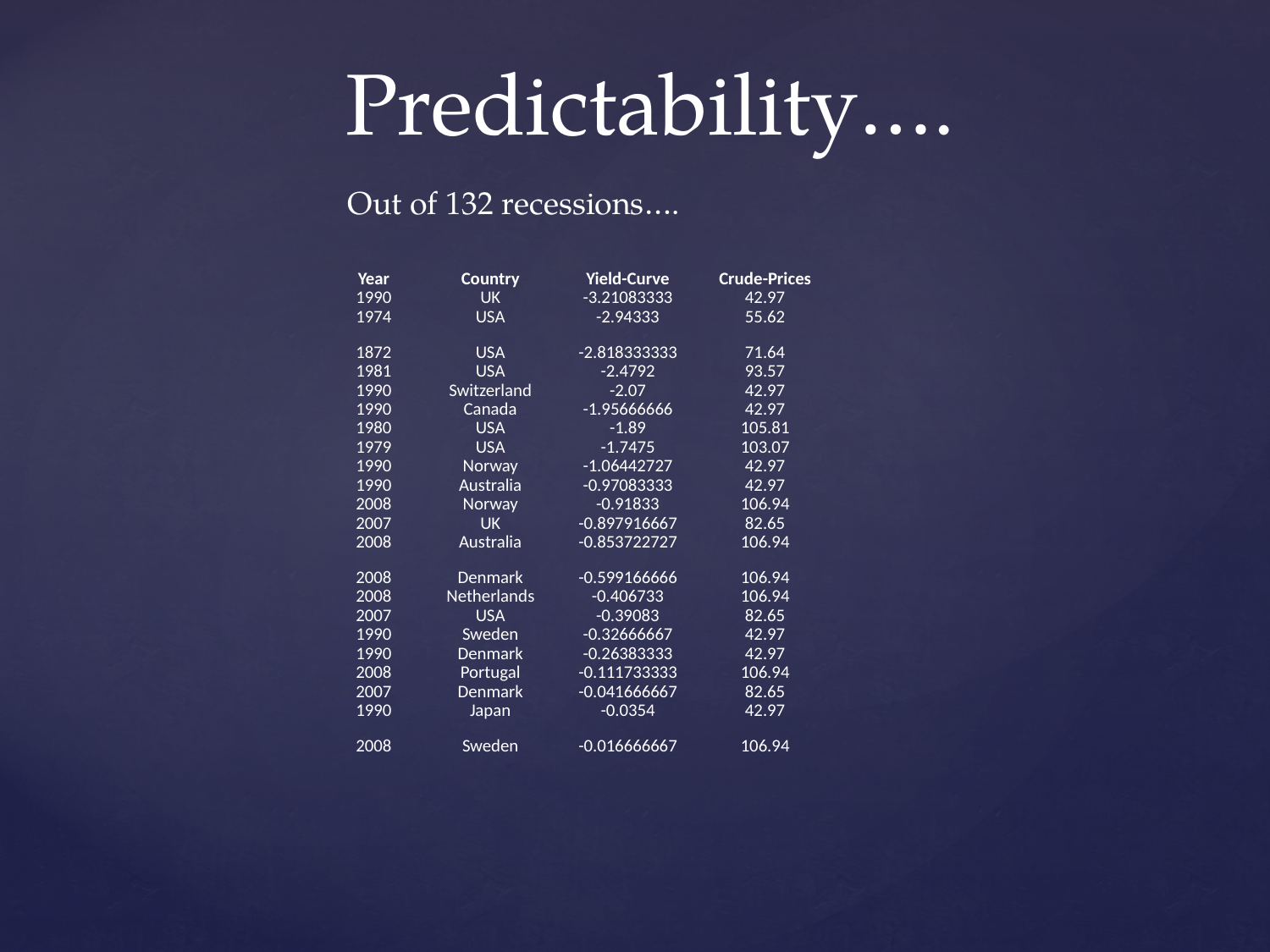

# Predictability….
Out of 132 recessions….
| Year | Country | Yield-Curve | Crude-Prices |
| --- | --- | --- | --- |
| 1990 | UK | -3.21083333 | 42.97 |
| 1974 | USA | -2.94333 | 55.62 |
| 1872 | USA | -2.818333333 | 71.64 |
| 1981 | USA | -2.4792 | 93.57 |
| 1990 | Switzerland | -2.07 | 42.97 |
| 1990 | Canada | -1.95666666 | 42.97 |
| 1980 | USA | -1.89 | 105.81 |
| 1979 | USA | -1.7475 | 103.07 |
| 1990 | Norway | -1.06442727 | 42.97 |
| 1990 | Australia | -0.97083333 | 42.97 |
| 2008 | Norway | -0.91833 | 106.94 |
| 2007 | UK | -0.897916667 | 82.65 |
| 2008 | Australia | -0.853722727 | 106.94 |
| 2008 | Denmark | -0.599166666 | 106.94 |
| 2008 | Netherlands | -0.406733 | 106.94 |
| 2007 | USA | -0.39083 | 82.65 |
| 1990 | Sweden | -0.32666667 | 42.97 |
| 1990 | Denmark | -0.26383333 | 42.97 |
| 2008 | Portugal | -0.111733333 | 106.94 |
| 2007 | Denmark | -0.041666667 | 82.65 |
| 1990 | Japan | -0.0354 | 42.97 |
| 2008 | Sweden | -0.016666667 | 106.94 |